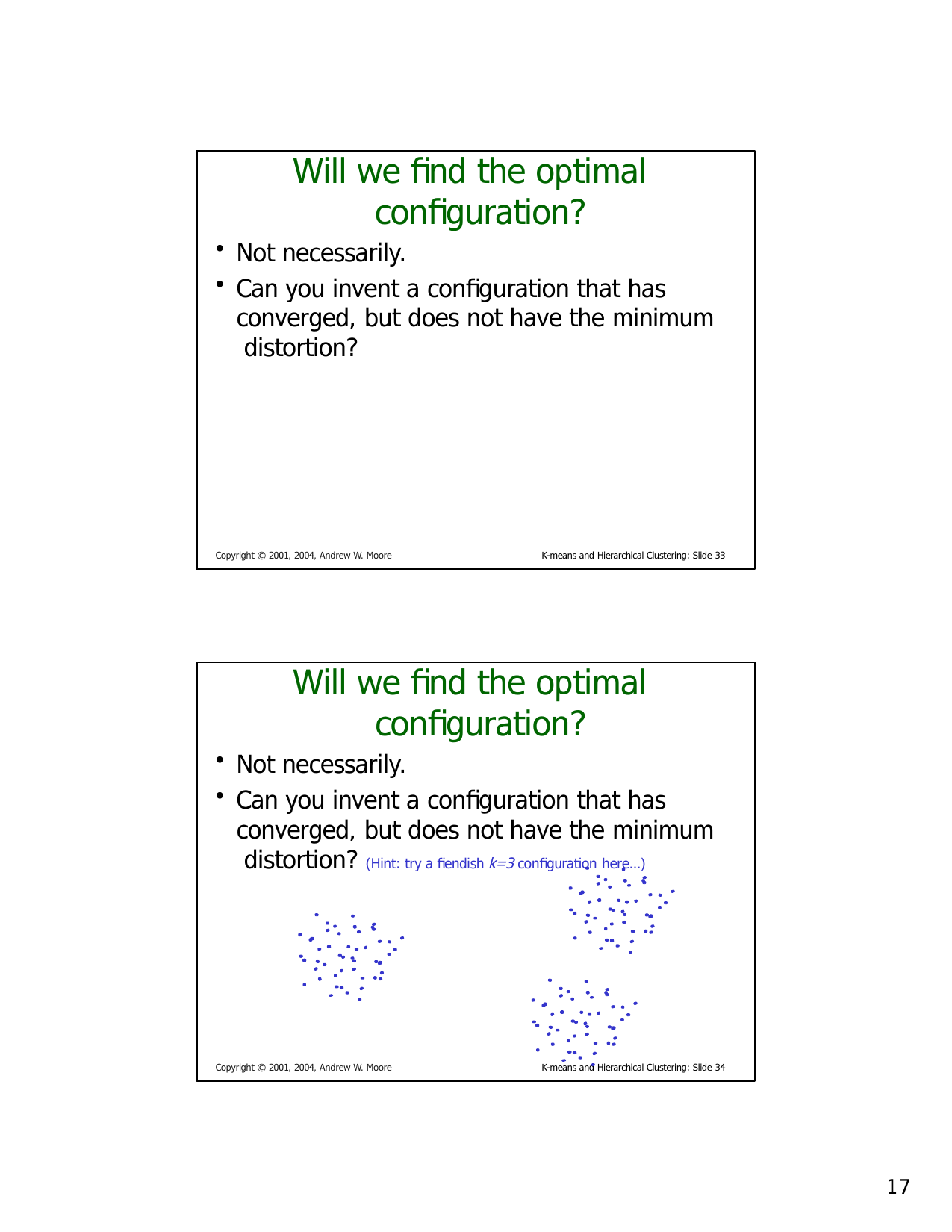

# Will we find the optimal  configuration?

Not necessarily.
Can you invent a configuration that has  converged, but does not have the minimum  distortion?
Copyright © 2001, 2004, Andrew W. Moore
K-means and Hierarchical Clustering: Slide 33
Will we find the optimal  configuration?
Not necessarily.
Can you invent a configuration that has  converged, but does not have the minimum  distortion? (Hint: try a fiendish k=3 configuration here…)

Copyright © 2001, 2004, Andrew W. Moore
K-means and Hierarchical Clustering: Slide 34

17